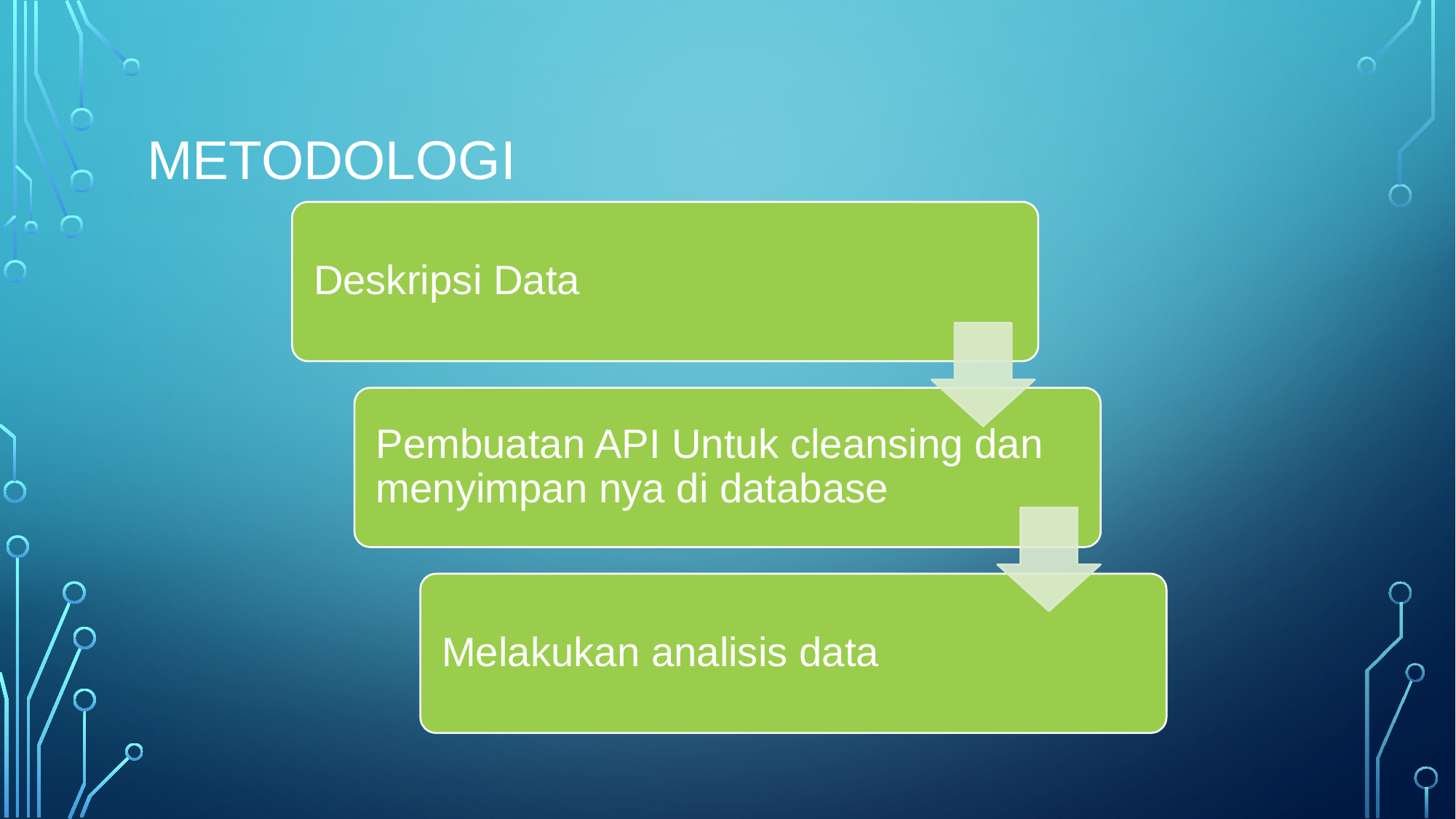

# Metodologi
Deskripsi Data
Pembuatan API Untuk cleansing dan menyimpan nya di database
Melakukan analisis data